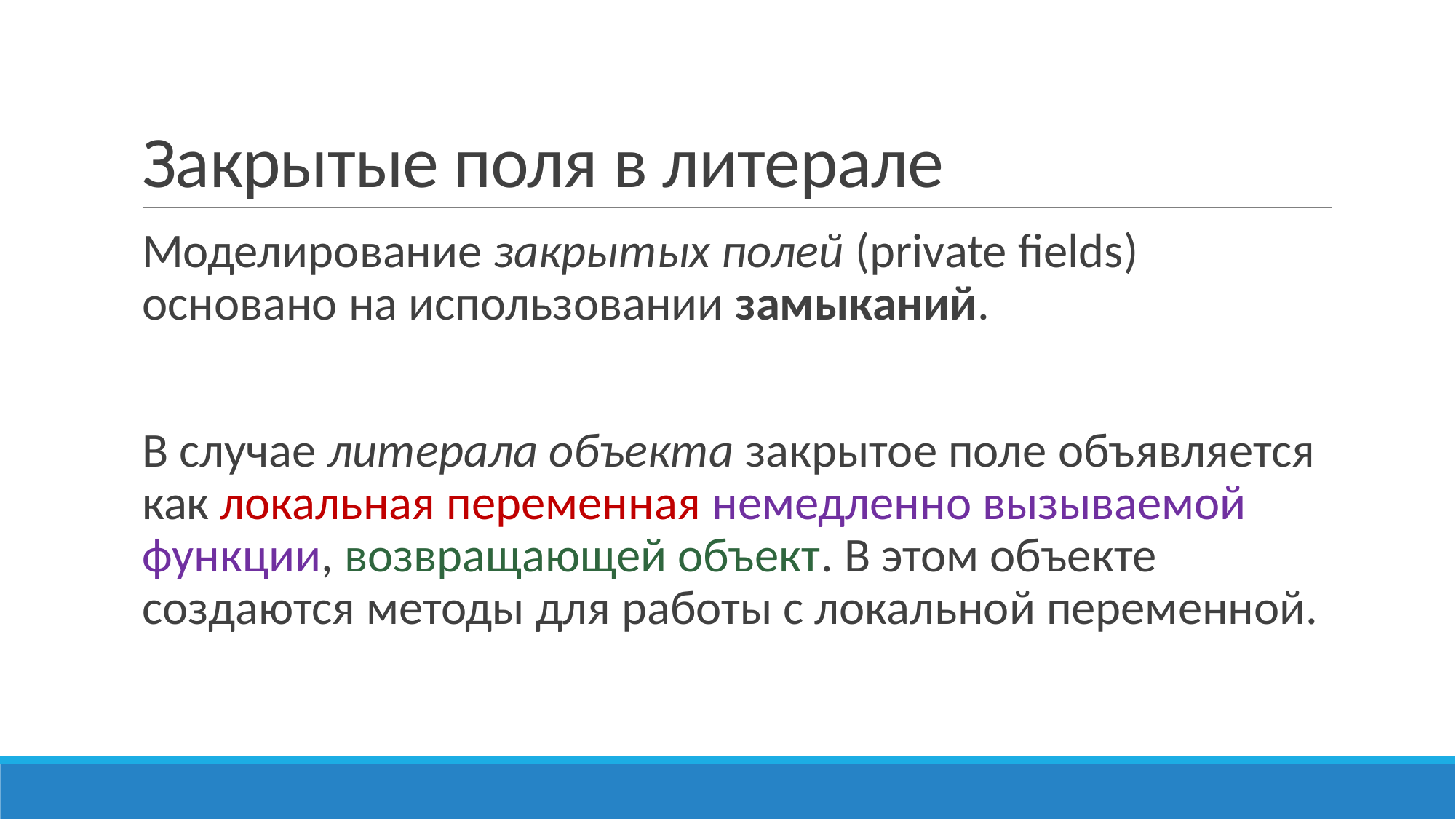

# Закрытые поля в литерале
Моделирование закрытых полей (private fields) основано на использовании замыканий.

В случае литерала объекта закрытое поле объявляется как локальная переменная немедленно вызываемой функции, возвращающей объект. В этом объекте создаются методы для работы с локальной переменной.